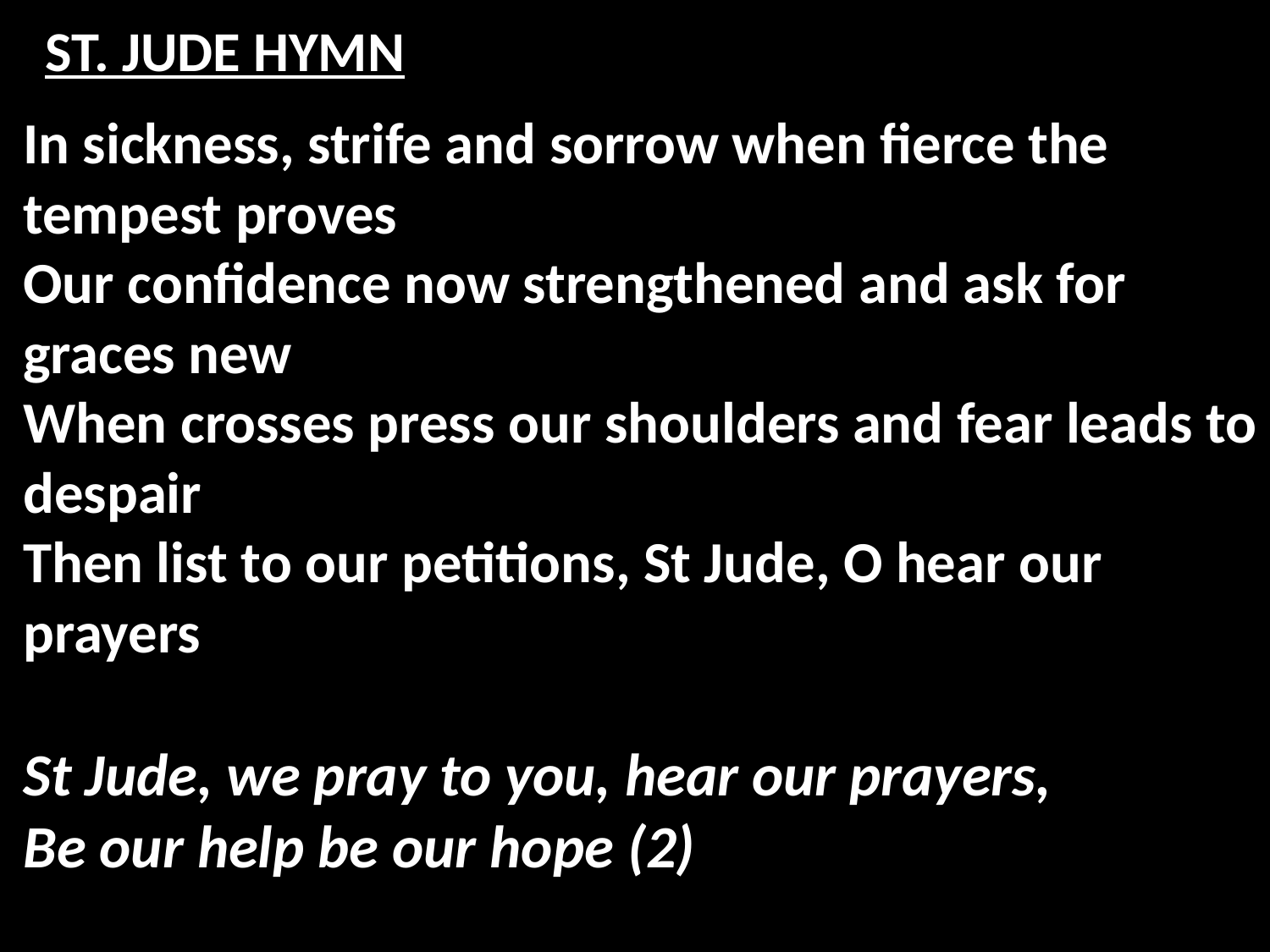

# ST. JUDE HYMN
In sickness, strife and sorrow when fierce the tempest proves
Our confidence now strengthened and ask for graces new
When crosses press our shoulders and fear leads to despair
Then list to our petitions, St Jude, O hear our prayers

St Jude, we pray to you, hear our prayers,
Be our help be our hope (2)